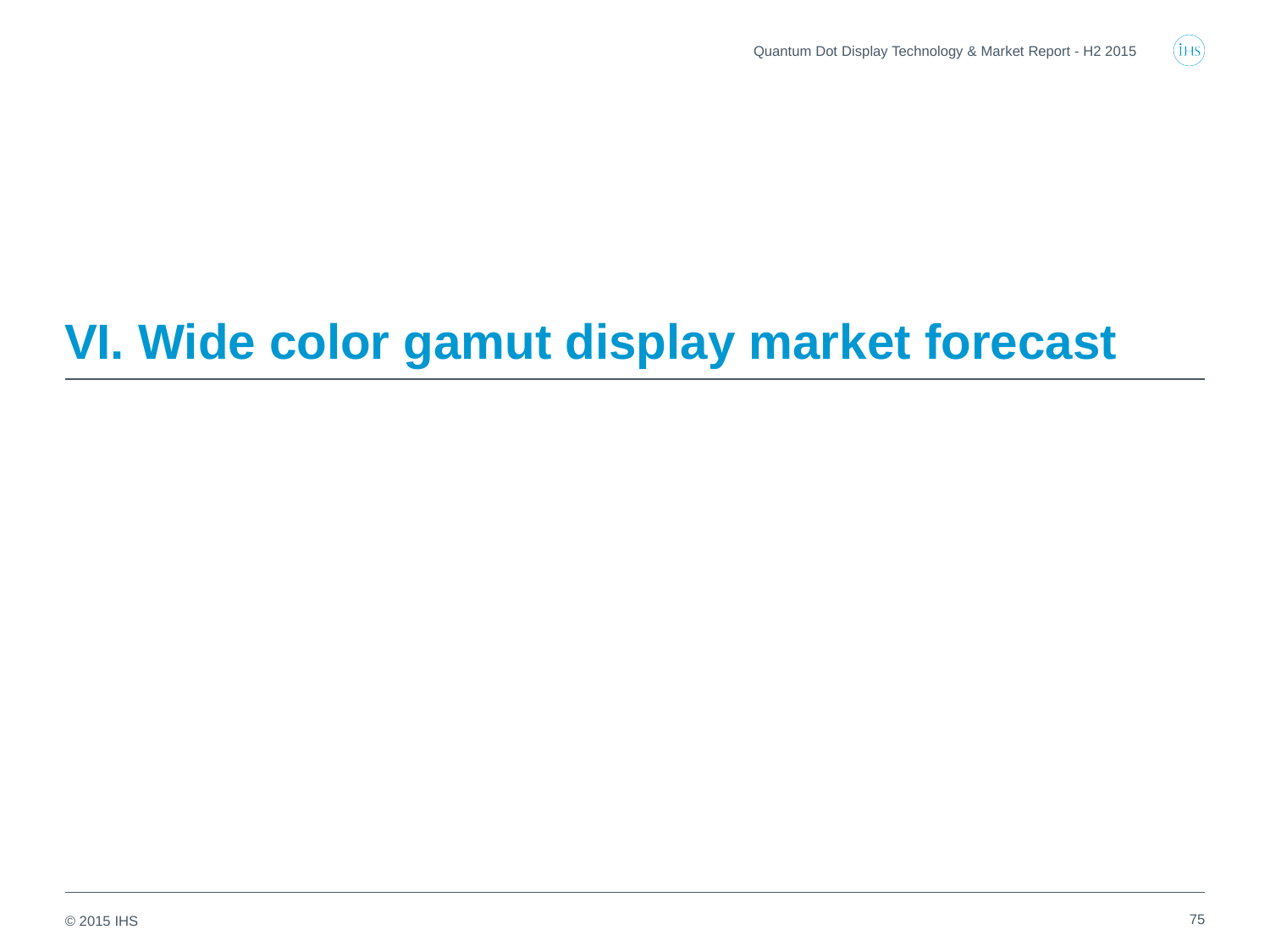

Quantum Dot Display Technology & Market Report - H2 2015
# VI. Wide color gamut display market forecast
75